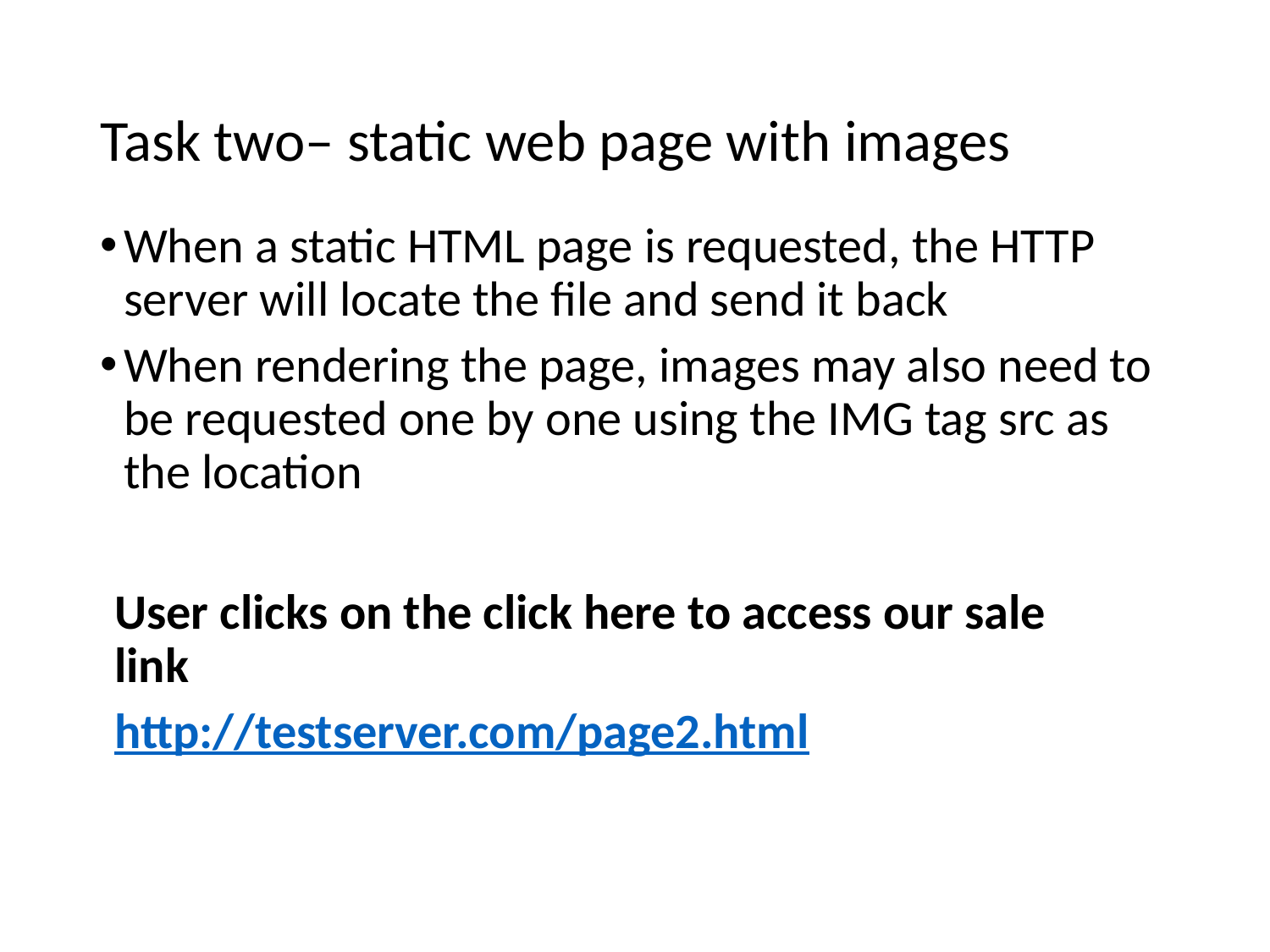

# Task two– static web page with images
When a static HTML page is requested, the HTTP server will locate the file and send it back
When rendering the page, images may also need to be requested one by one using the IMG tag src as the location

User clicks on the click here to access our sale link
http://testserver.com/page2.html